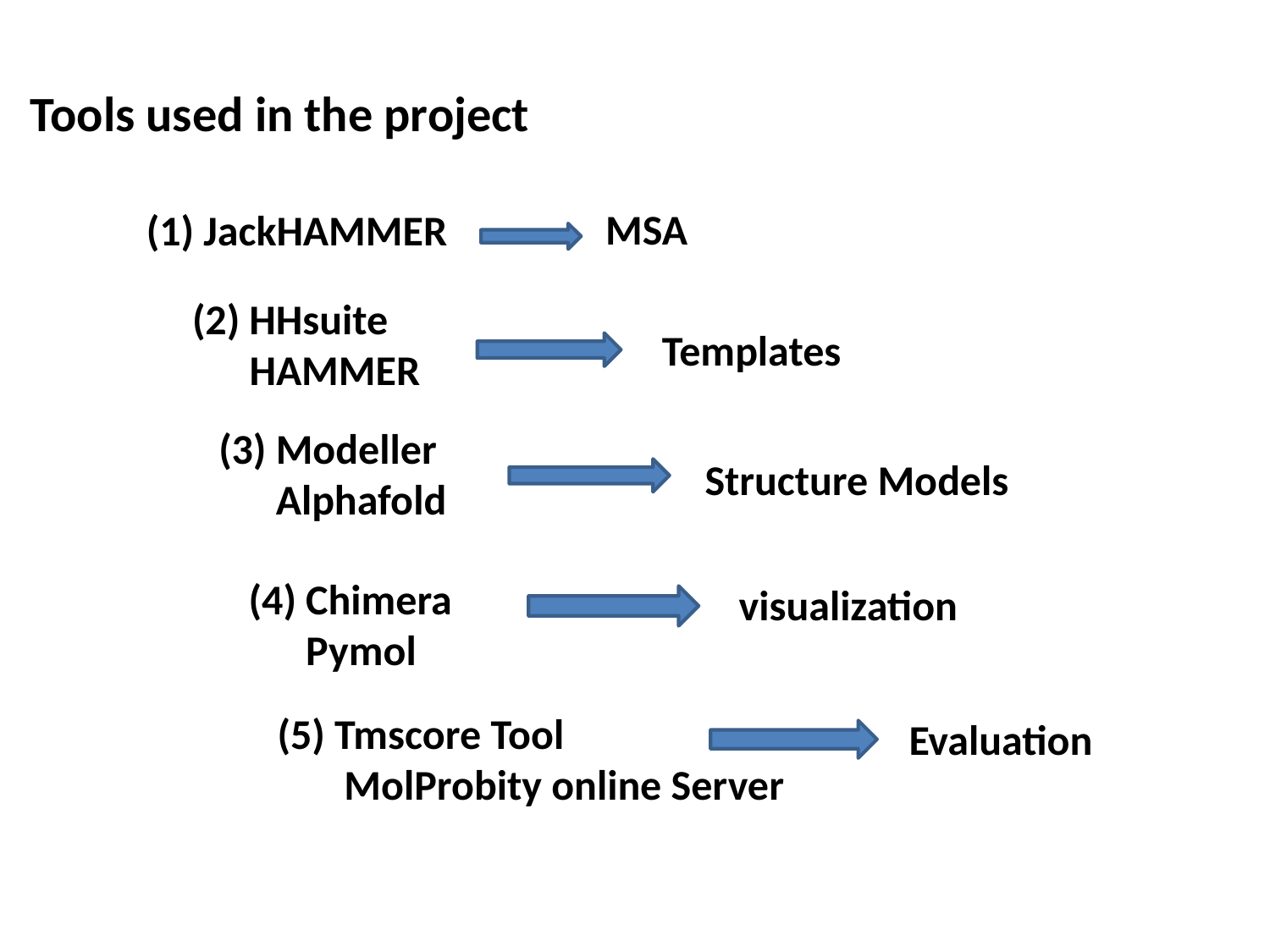

Tools used in the project
MSA
(1) JackHAMMER

(2) HHsuite
      HAMMER
Templates

(3) Modeller
      Alphafold
Structure Models

(4) Chimera
      Pymol
visualization

(5) Tmscore Tool
       MolProbity online Server
Evaluation